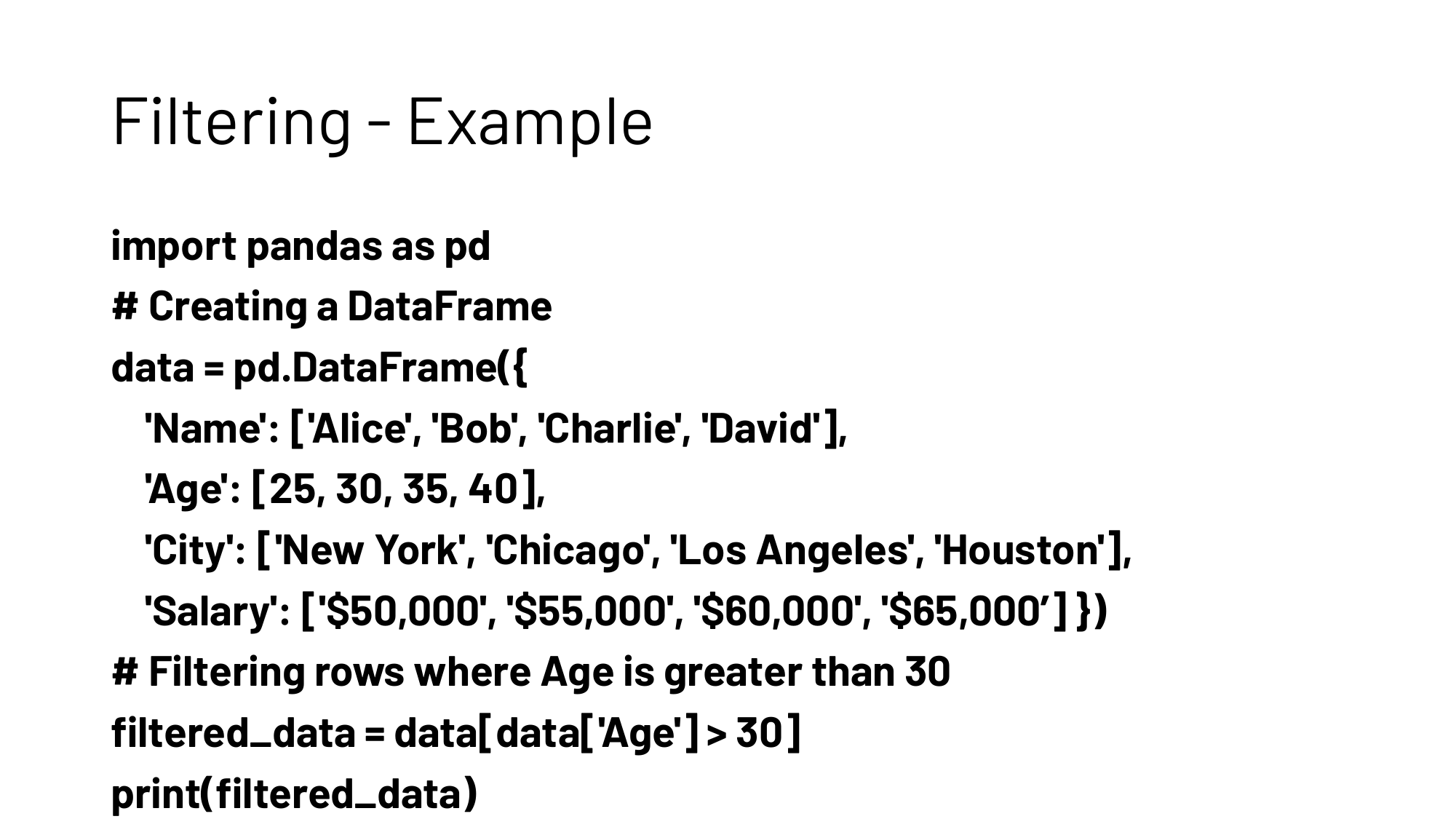

# Filtering - Example
import pandas as pd
# Creating a DataFrame
data = pd.DataFrame({
    'Name': ['Alice', 'Bob', 'Charlie', 'David'],
    'Age': [25, 30, 35, 40],
    'City': ['New York', 'Chicago', 'Los Angeles', 'Houston'],
    'Salary': ['$50,000', '$55,000', '$60,000', '$65,000’] })
# Filtering rows where Age is greater than 30
filtered_data = data[data['Age'] > 30]
print(filtered_data)